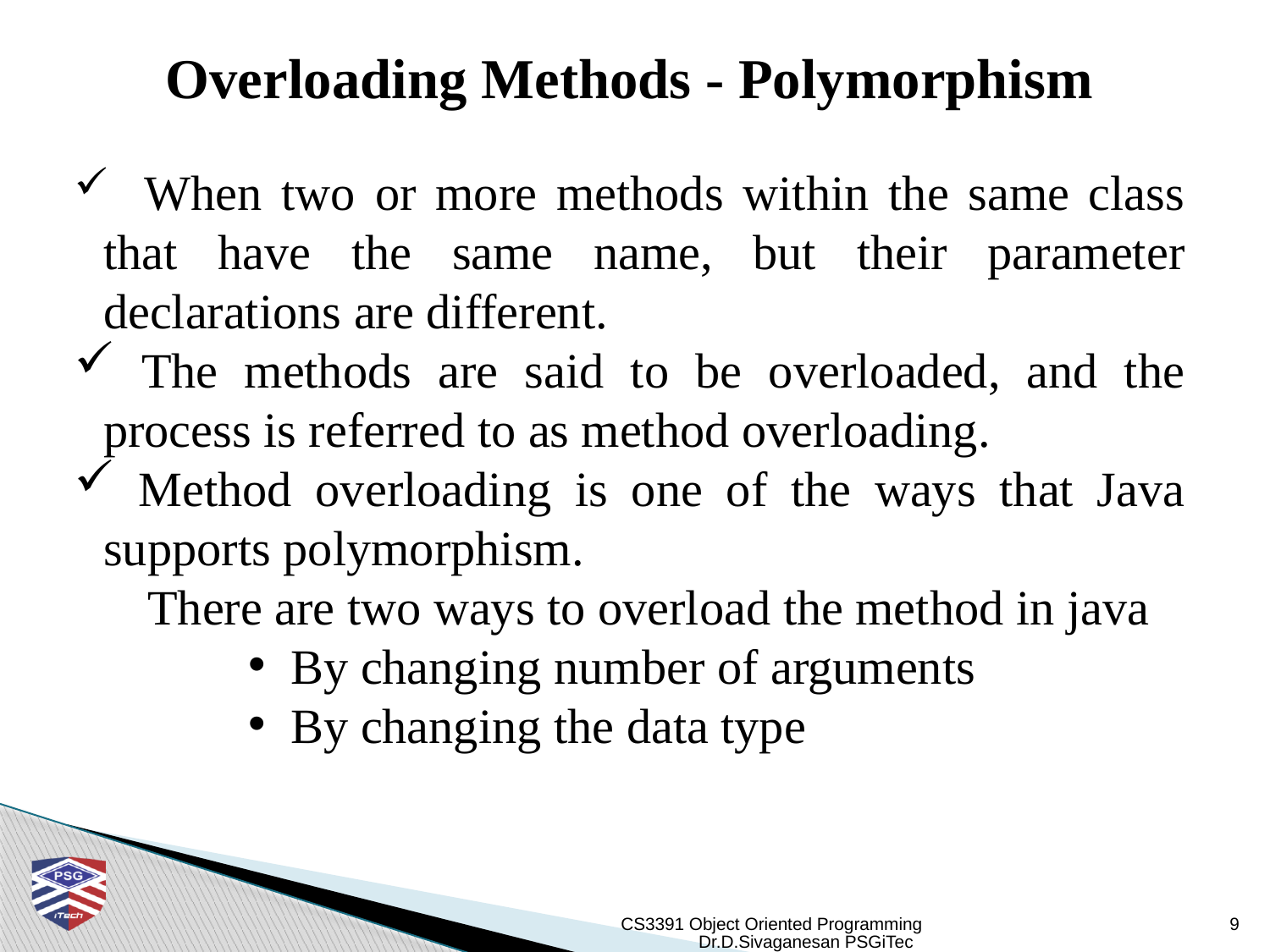

Overloading Methods - Polymorphism

  When two or more methods within the same class that have the same name, but their parameter declarations are different.
 The methods are said to be overloaded, and the process is referred to as method overloading.
 Method overloading is one of the ways that Java supports polymorphism.
      There are two ways to overload the method in java
  By changing number of arguments
  By changing the data type

CS3391 Object Oriented Programming                Dr.D.Sivaganesan PSGiTech / CSE
9